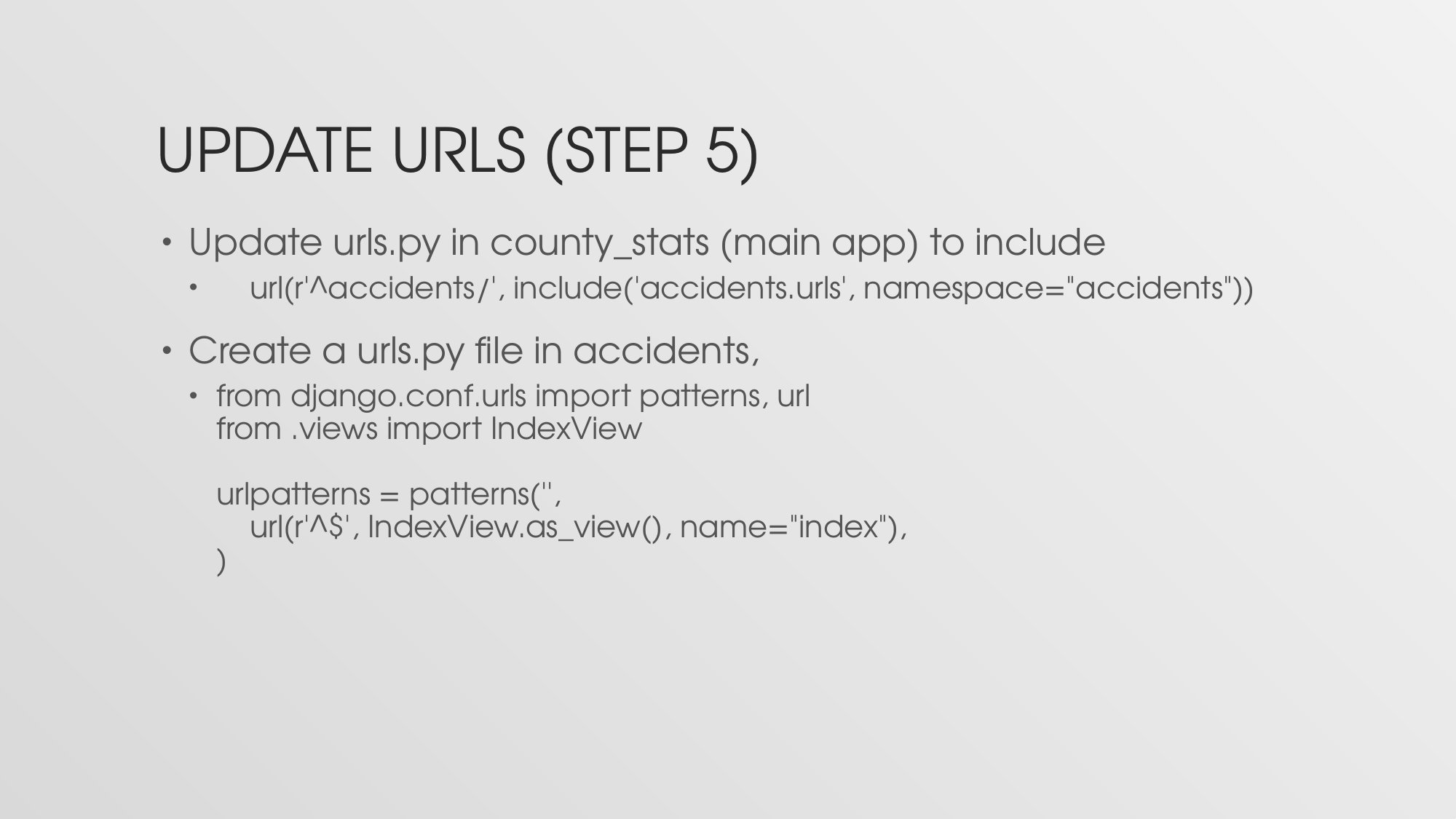

# Update urls (Step 5)
Update urls.py in county_stats (main app) to include
    url(r'^accidents/', include('accidents.urls', namespace="accidents"))
Create a urls.py file in accidents,
from django.conf.urls import patterns, url
from .views import IndexView
urlpatterns = patterns('',
    url(r'^$', IndexView.as_view(), name="index"),
)